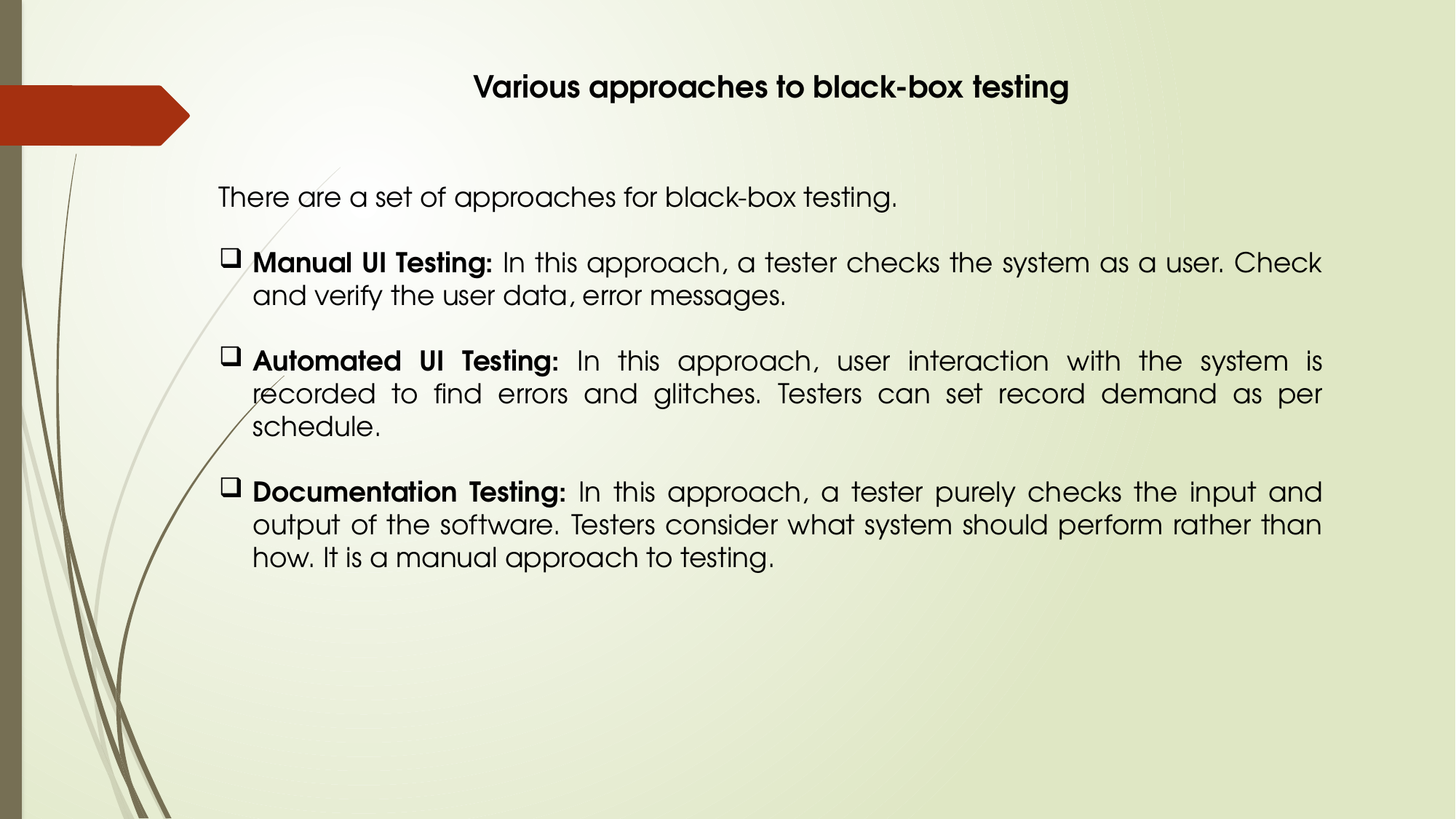

Various approaches to black-box testing

There are a set of approaches for black-box testing.

Manual UI Testing: In this approach, a tester checks the system as a user. Check and verify the user data, error messages.

Automated UI Testing: In this approach, user interaction with the system is recorded to find errors and glitches. Testers can set record demand as per schedule.

Documentation Testing: In this approach, a tester purely checks the input and output of the software. Testers consider what system should perform rather than how. It is a manual approach to testing.